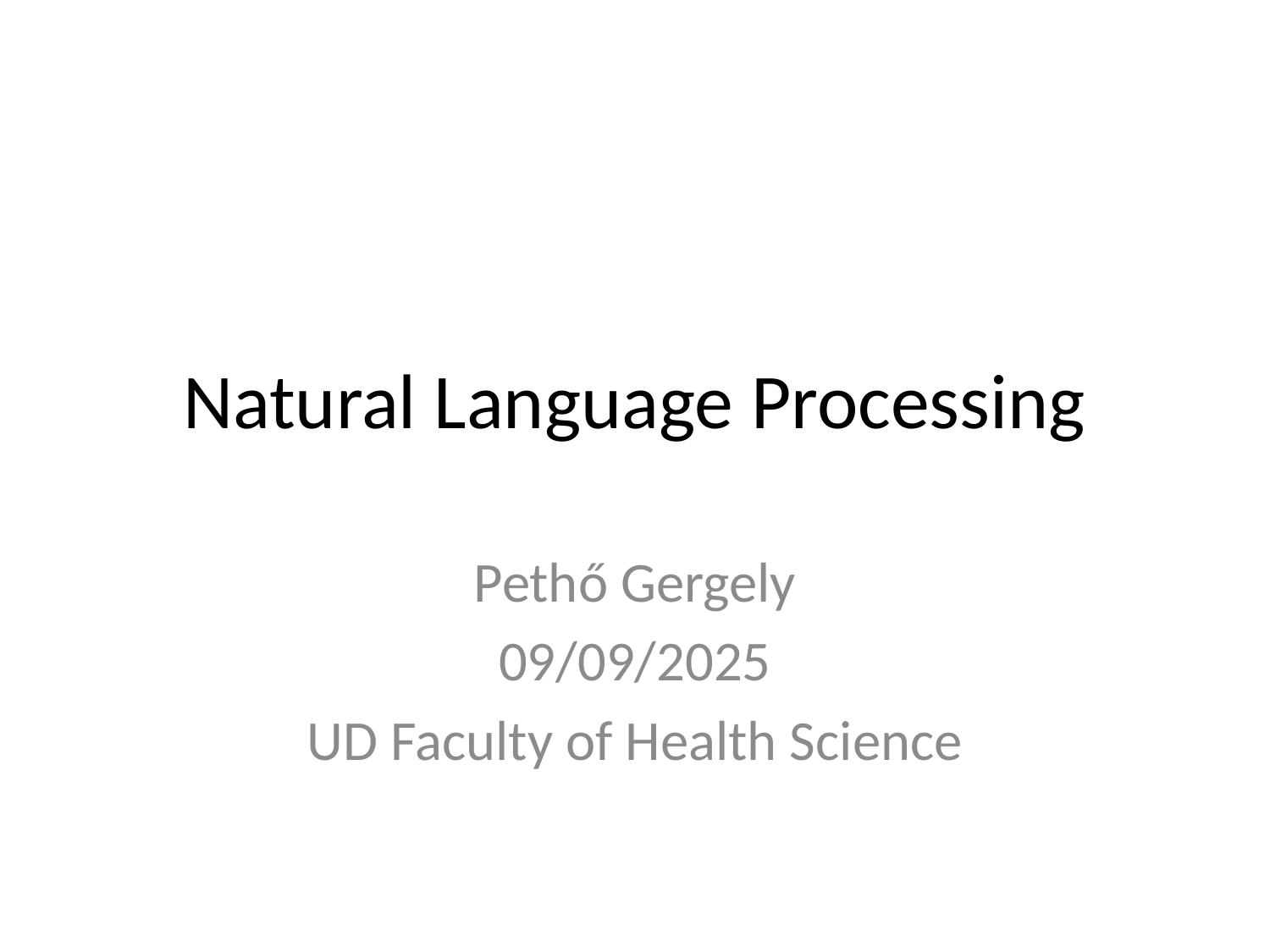

# Natural Language Processing
Pethő Gergely
09/09/2025
UD Faculty of Health Science